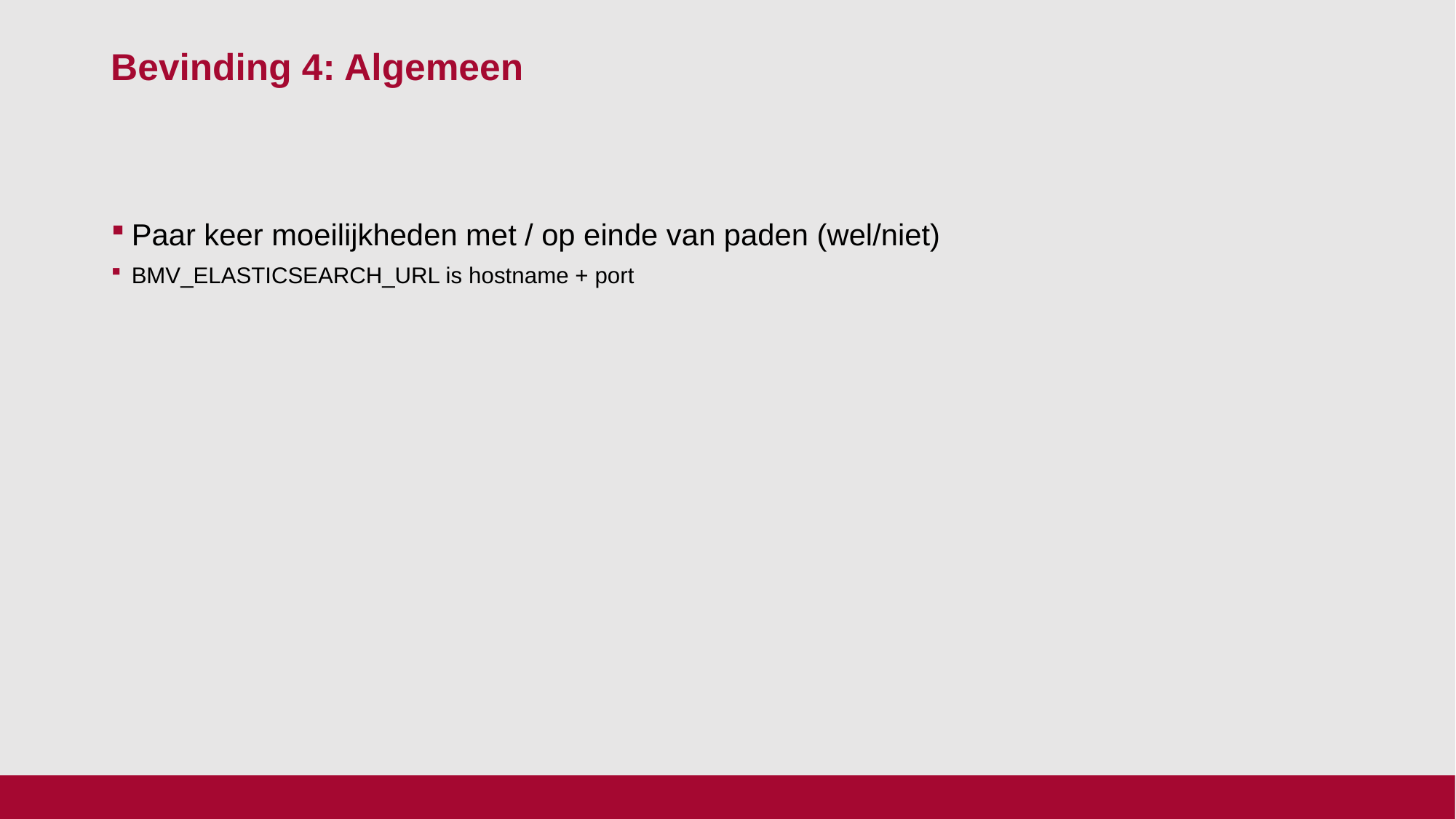

Bevinding 4: Algemeen
Paar keer moeilijkheden met / op einde van paden (wel/niet)
BMV_ELASTICSEARCH_URL is hostname + port